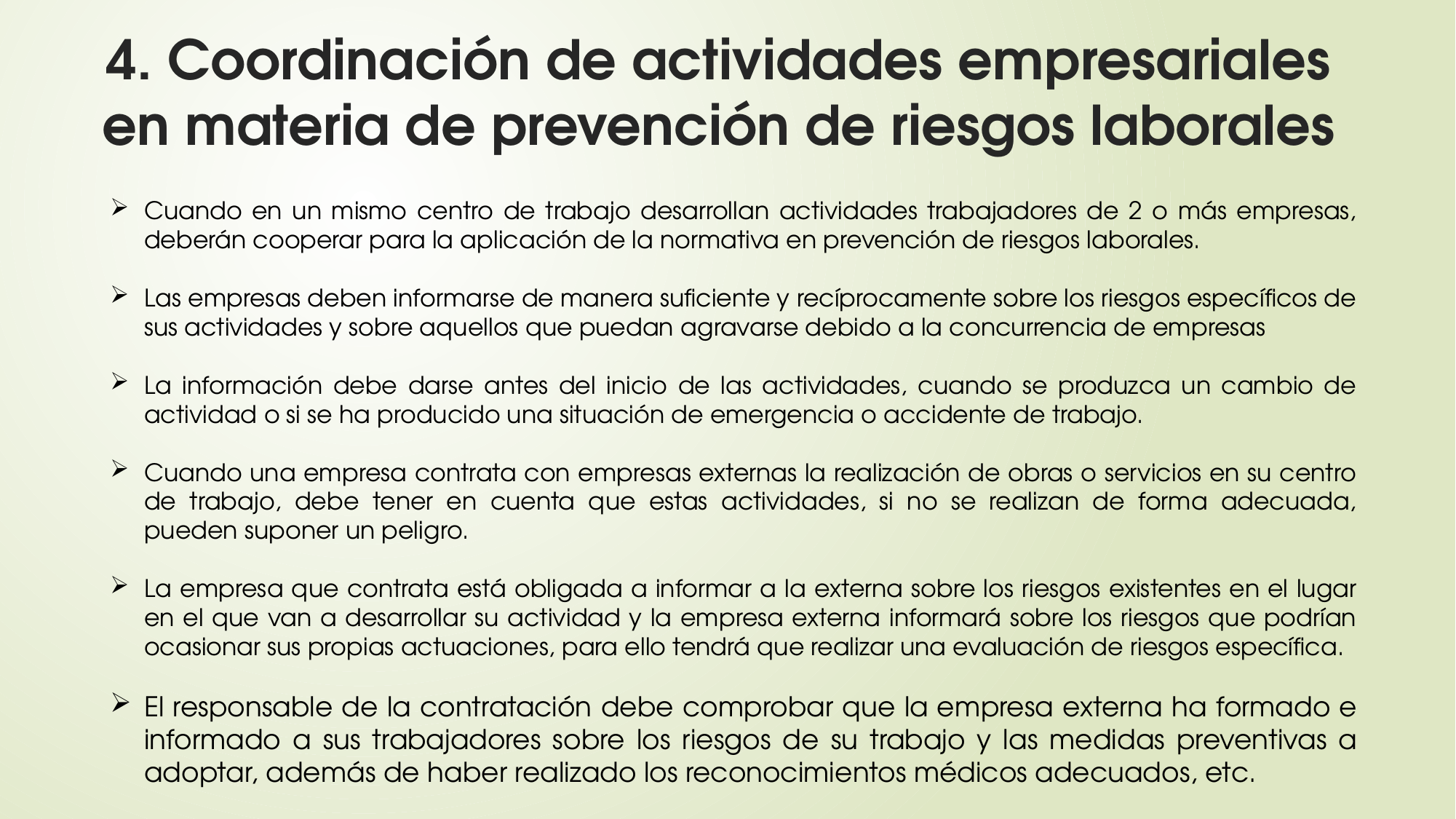

4. Coordinación de actividades empresariales en materia de prevención de riesgos laborales
Cuando en un mismo centro de trabajo desarrollan actividades trabajadores de 2 o más empresas, deberán cooperar para la aplicación de la normativa en prevención de riesgos laborales.

Las empresas deben informarse de manera suficiente y recíprocamente sobre los riesgos específicos de sus actividades y sobre aquellos que puedan agravarse debido a la concurrencia de empresas

La información debe darse antes del inicio de las actividades, cuando se produzca un cambio de actividad o si se ha producido una situación de emergencia o accidente de trabajo.

Cuando una empresa contrata con empresas externas la realización de obras o servicios en su centro de trabajo, debe tener en cuenta que estas actividades, si no se realizan de forma adecuada, pueden suponer un peligro.

La empresa que contrata está obligada a informar a la externa sobre los riesgos existentes en el lugar en el que van a desarrollar su actividad y la empresa externa informará sobre los riesgos que podrían ocasionar sus propias actuaciones, para ello tendrá que realizar una evaluación de riesgos específica.

El responsable de la contratación debe comprobar que la empresa externa ha formado e informado a sus trabajadores sobre los riesgos de su trabajo y las medidas preventivas a adoptar, además de haber realizado los reconocimientos médicos adecuados, etc.